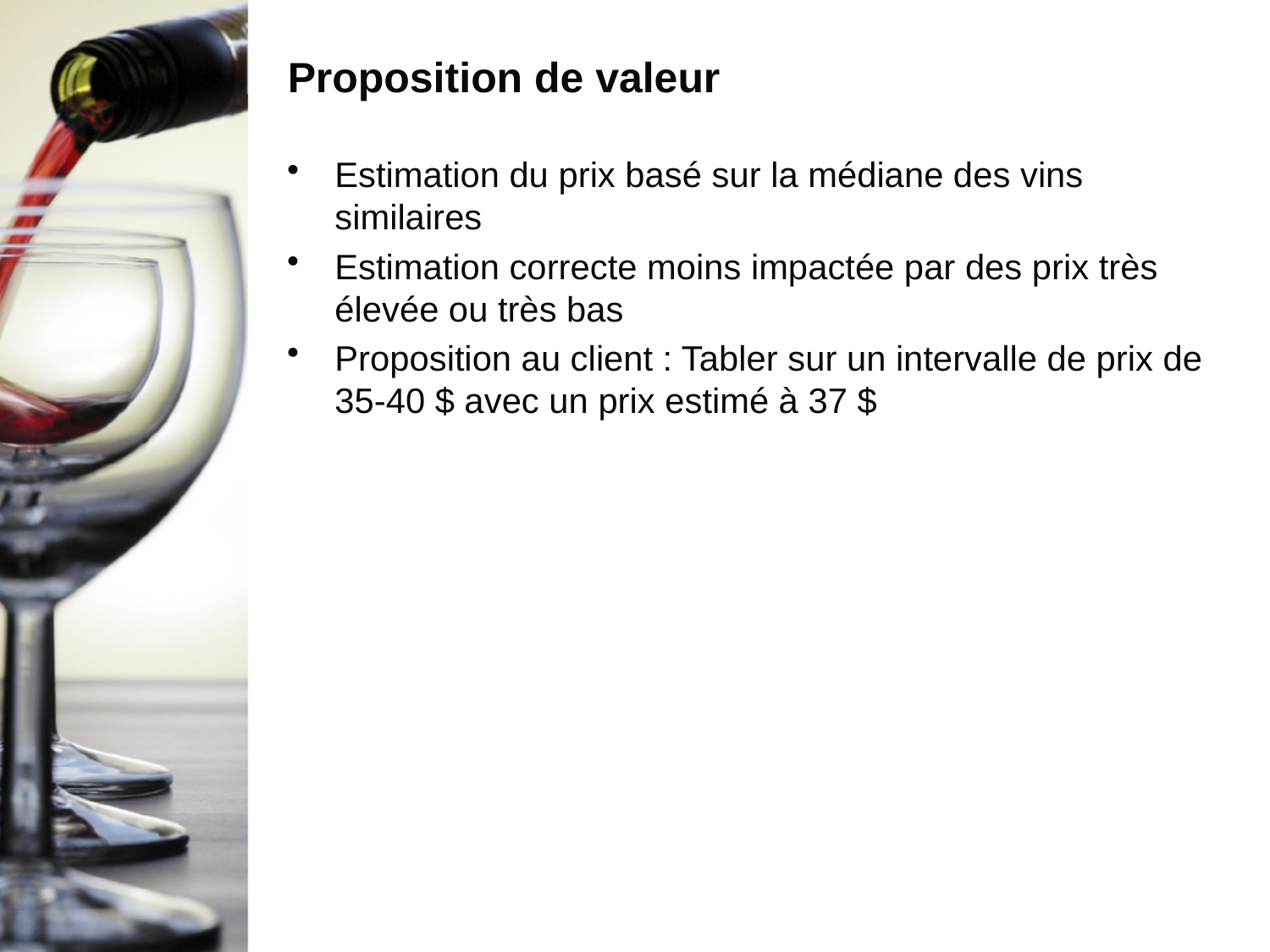

# Proposition de valeur
Estimation du prix basé sur la médiane des vins similaires
Estimation correcte moins impactée par des prix très élevée ou très bas
Proposition au client : Tabler sur un intervalle de prix de 35-40 $ avec un prix estimé à 37 $